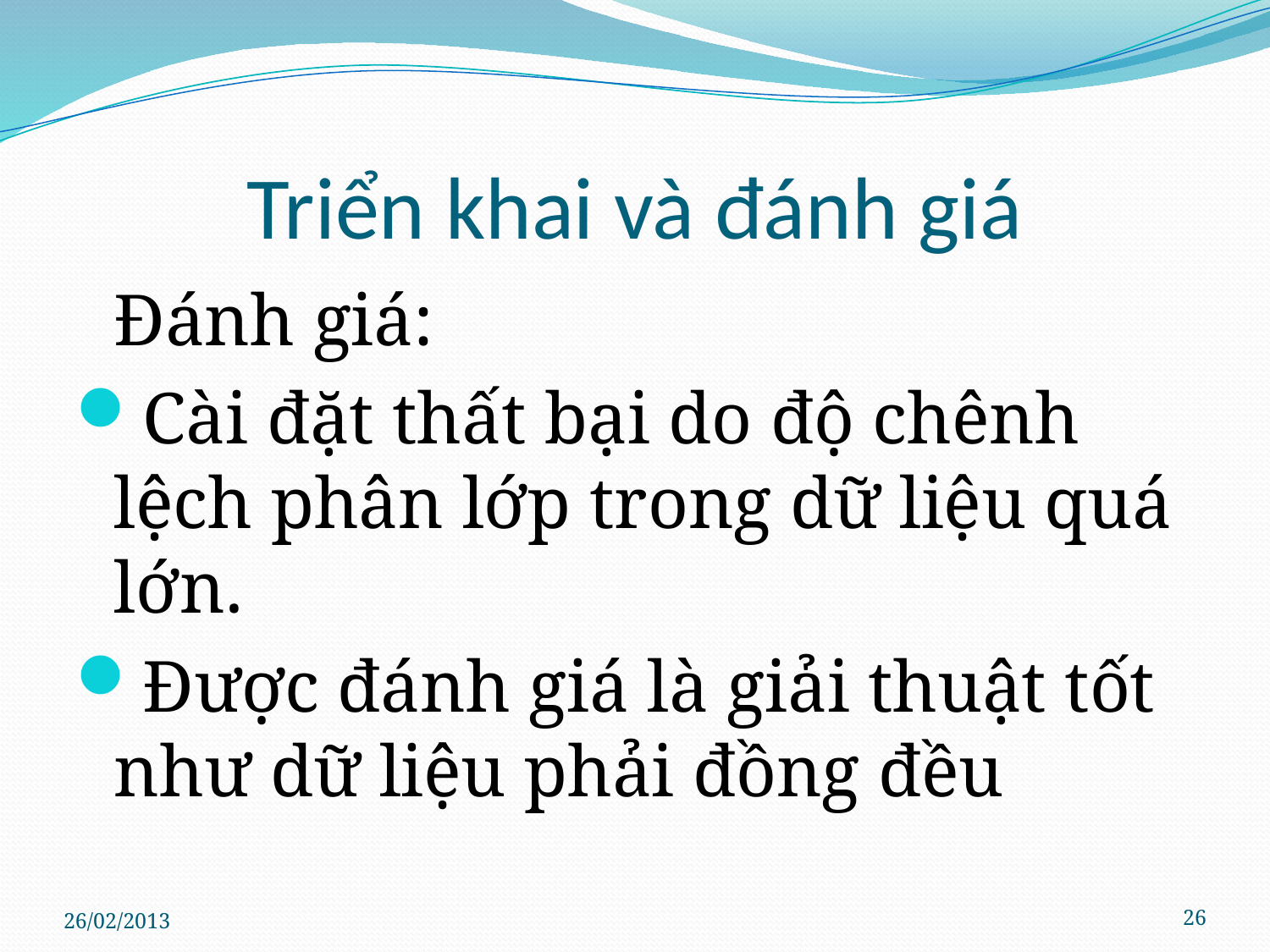

# Triển khai và đánh giá
	Đánh giá:
Cài đặt thất bại do độ chênh lệch phân lớp trong dữ liệu quá lớn.
Được đánh giá là giải thuật tốt như dữ liệu phải đồng đều

26/02/2013
26